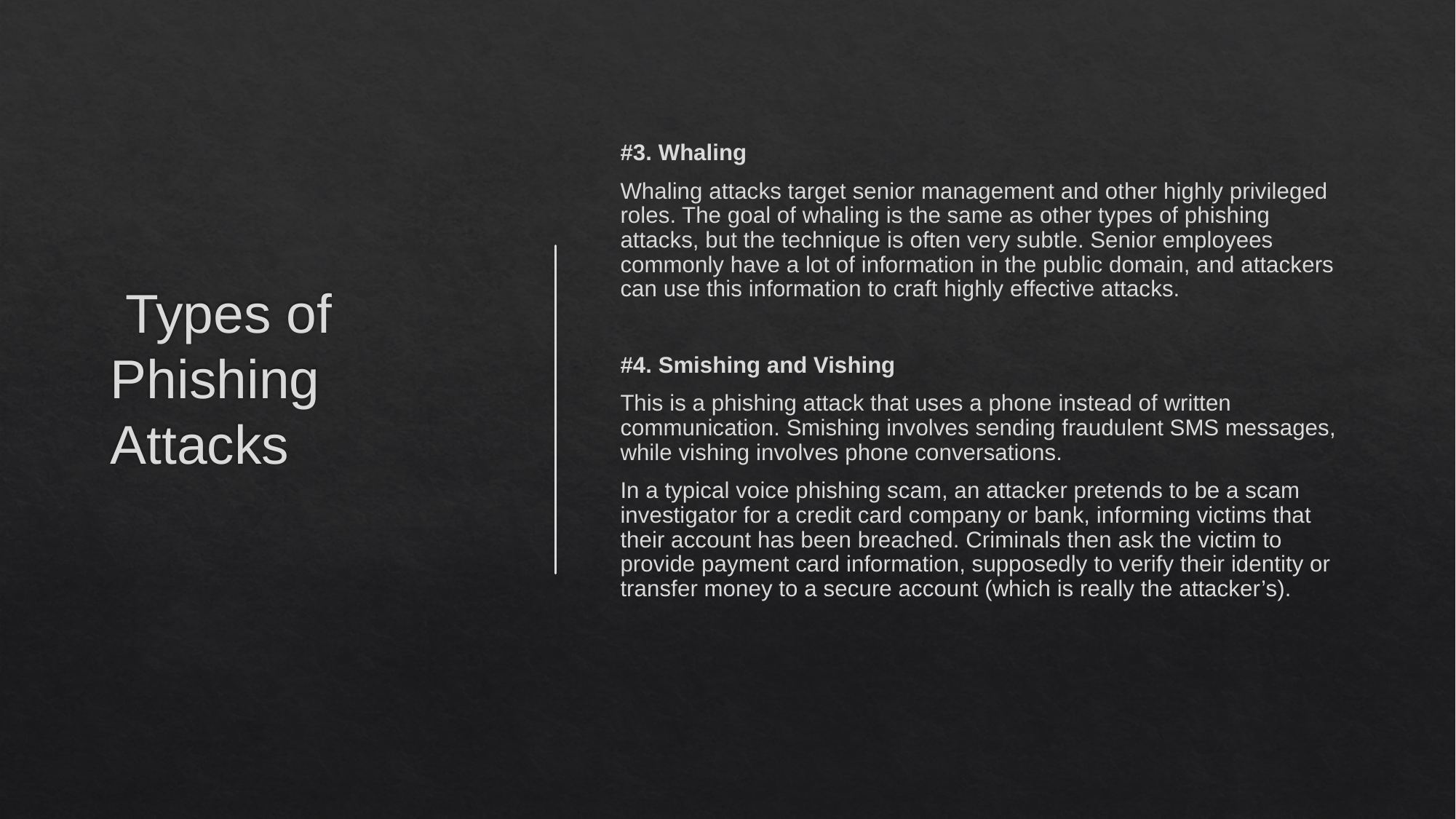

# Types of Phishing Attacks
#3. Whaling
Whaling attacks target senior management and other highly privileged roles. The goal of whaling is the same as other types of phishing attacks, but the technique is often very subtle. Senior employees commonly have a lot of information in the public domain, and attackers can use this information to craft highly effective attacks.

#4. Smishing and Vishing
This is a phishing attack that uses a phone instead of written communication. Smishing involves sending fraudulent SMS messages, while vishing involves phone conversations.
In a typical voice phishing scam, an attacker pretends to be a scam investigator for a credit card company or bank, informing victims that their account has been breached. Criminals then ask the victim to provide payment card information, supposedly to verify their identity or transfer money to a secure account (which is really the attacker’s).